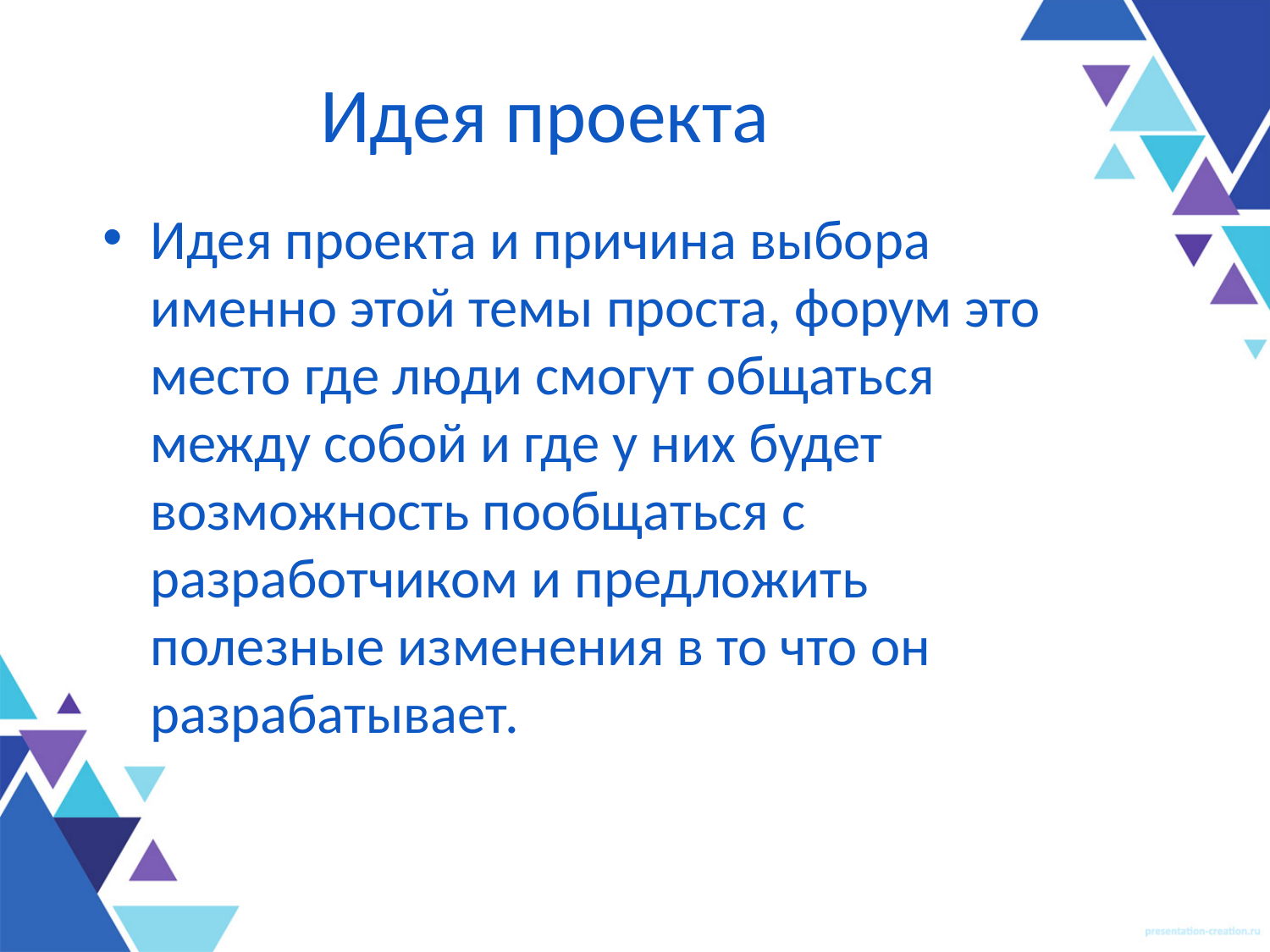

Идея проекта
Идея проекта и причина выбора именно этой темы проста, форум это место где люди смогут общаться между собой и где у них будет возможность пообщаться с разработчиком и предложить полезные изменения в то что он разрабатывает.